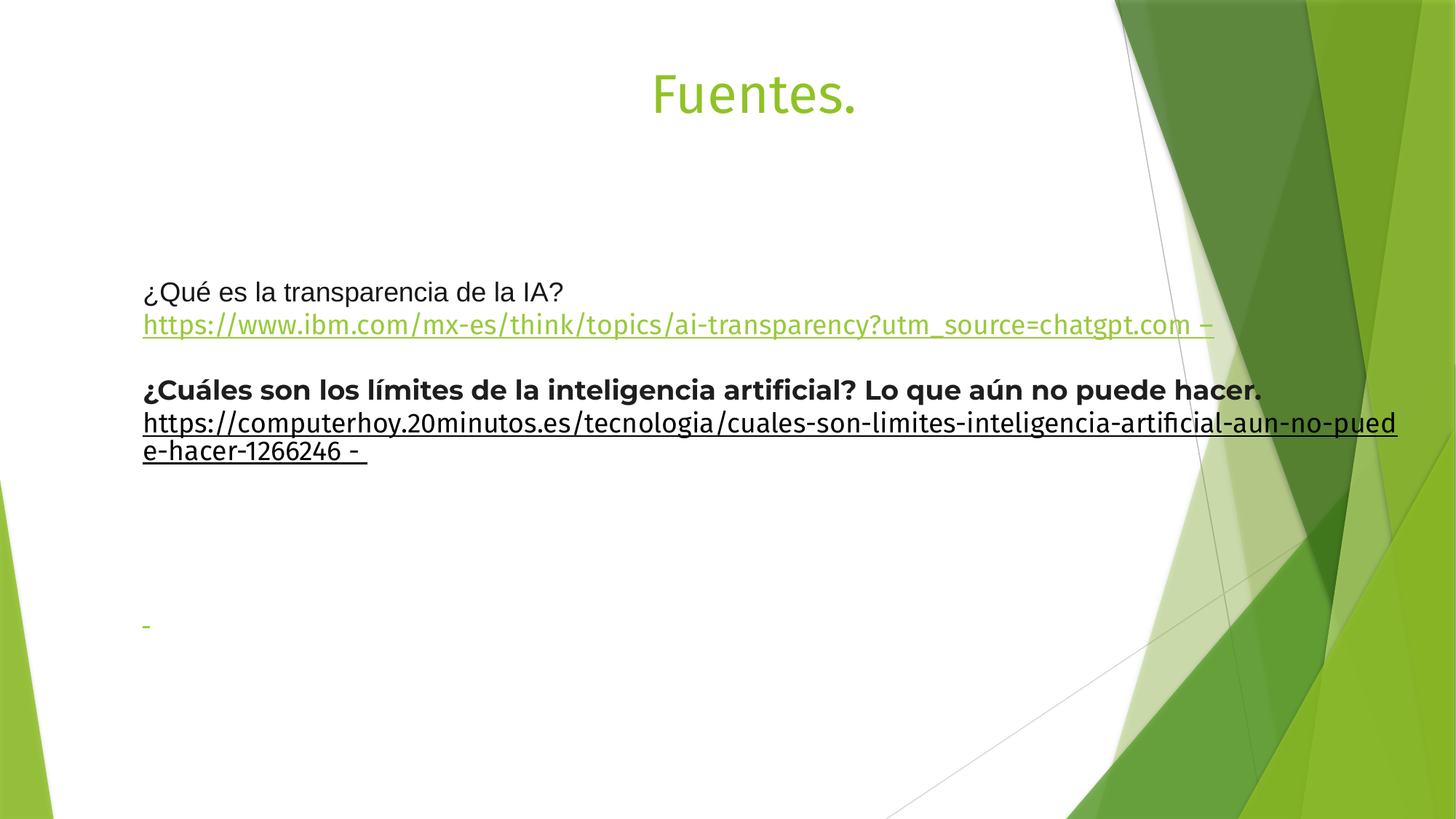

# Fuentes.
¿Qué es la transparencia de la IA?
https://www.ibm.com/mx-es/think/topics/ai-transparency?utm_source=chatgpt.com –

¿Cuáles son los límites de la inteligencia artificial? Lo que aún no puede hacer.
https://computerhoy.20minutos.es/tecnologia/cuales-son-limites-inteligencia-artificial-aun-no-puede-hacer-1266246 -